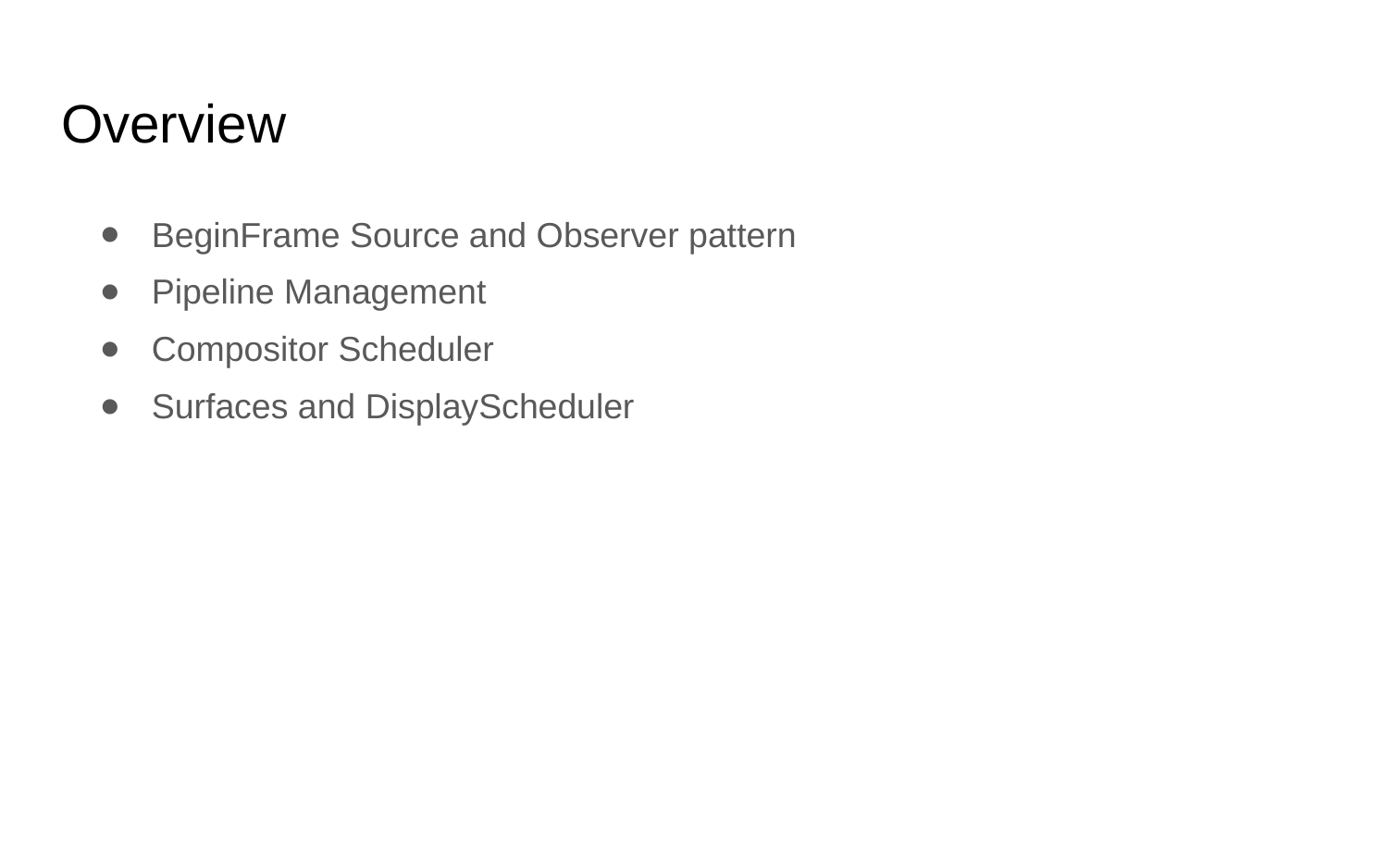

# Overview
BeginFrame Source and Observer pattern
Pipeline Management
Compositor Scheduler
Surfaces and DisplayScheduler